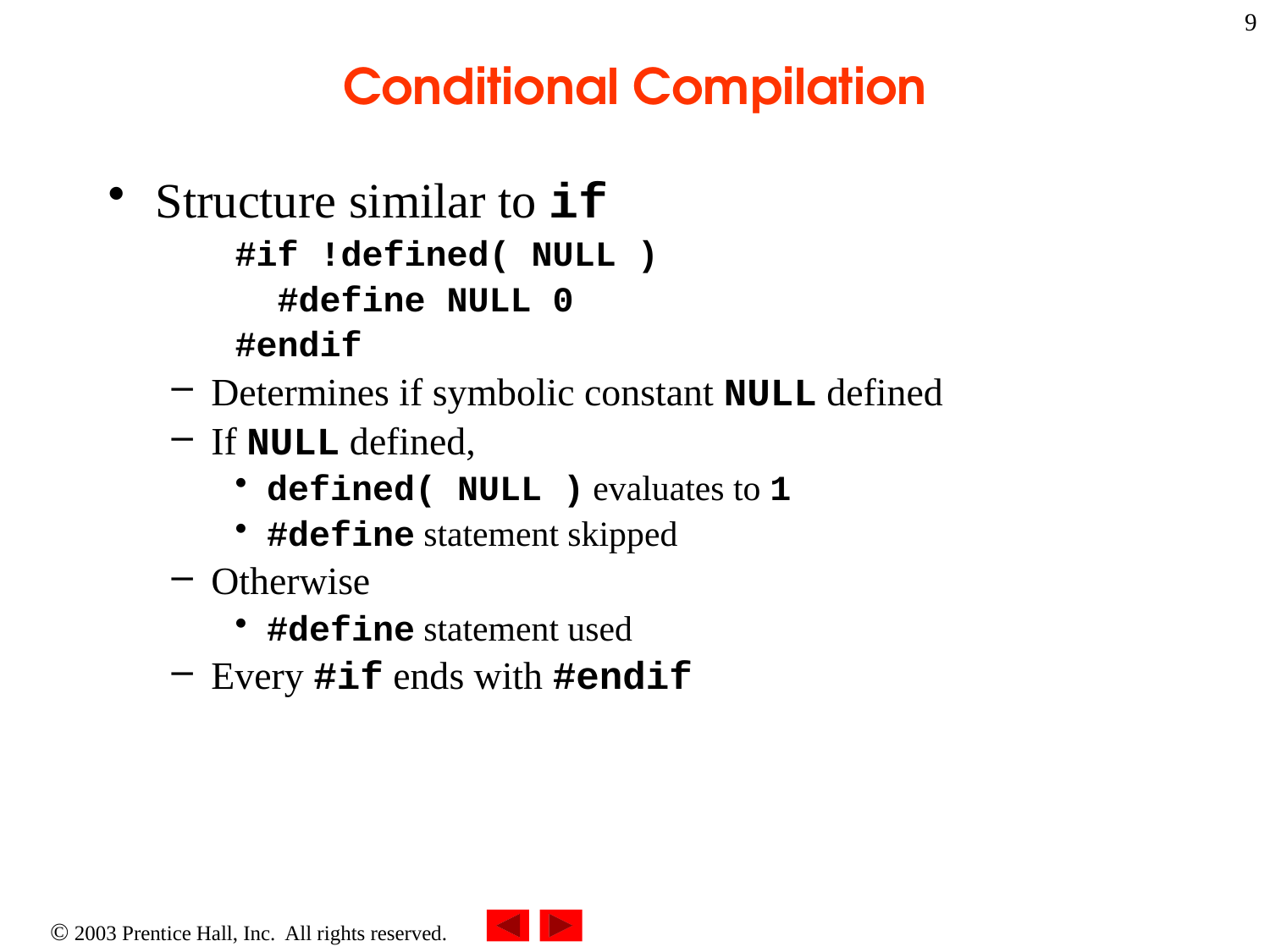

9
# Conditional Compilation
Structure similar to if
#if !defined( NULL )
  #define NULL 0
#endif
Determines if symbolic constant NULL defined
If NULL defined,
defined( NULL ) evaluates to 1
#define statement skipped
Otherwise
#define statement used
Every #if ends with #endif